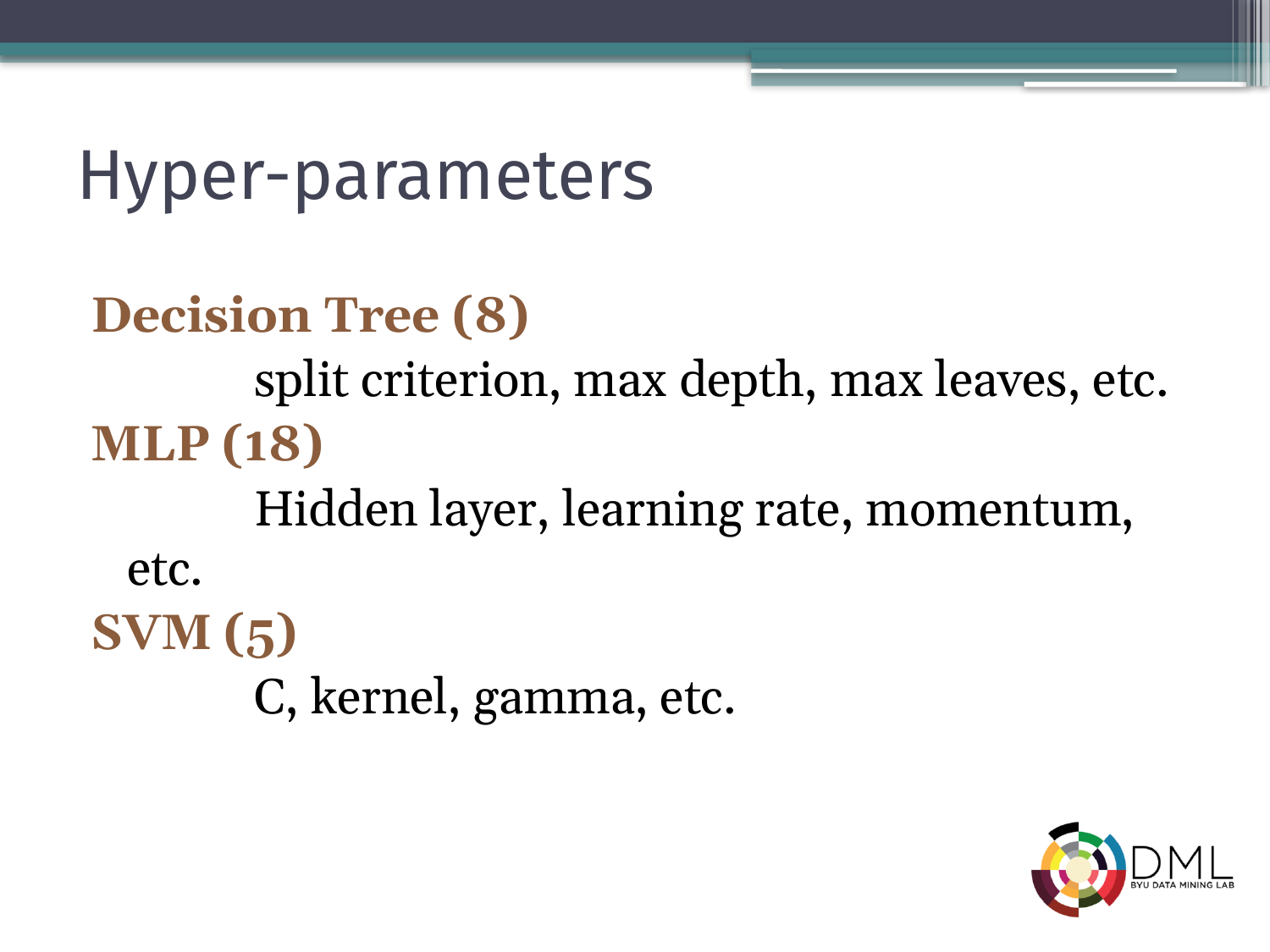

# Hyper-parameters
Decision Tree (8)
		split criterion, max depth, max leaves, etc.
MLP (18)
		Hidden layer, learning rate, momentum, etc.
SVM (5)
		C, kernel, gamma, etc.